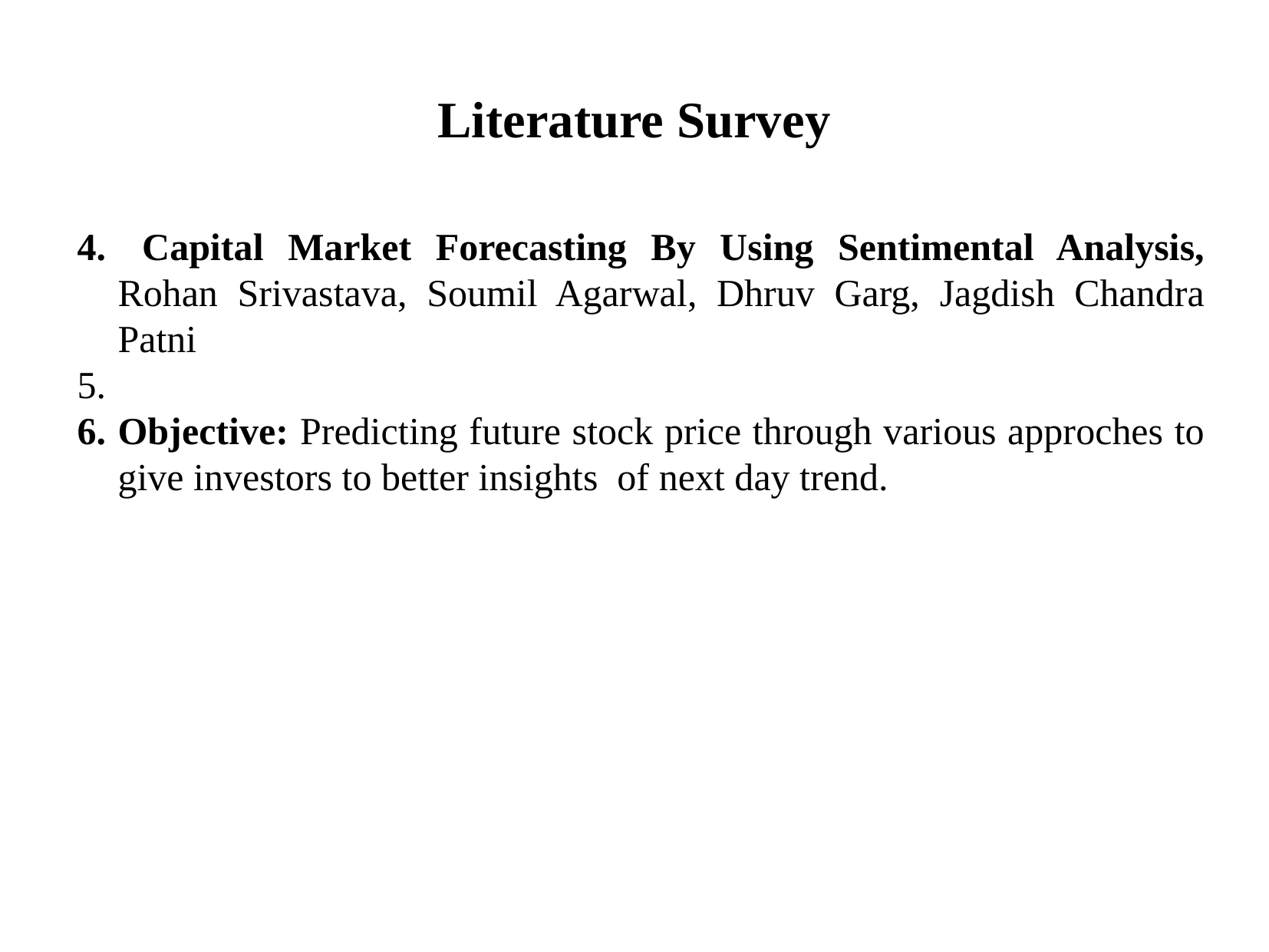

Literature Survey
 Capital Market Forecasting By Using Sentimental Analysis, Rohan Srivastava, Soumil Agarwal, Dhruv Garg, Jagdish Chandra Patni

Objective: Predicting future stock price through various approches to give investors to better insights  of next day trend.